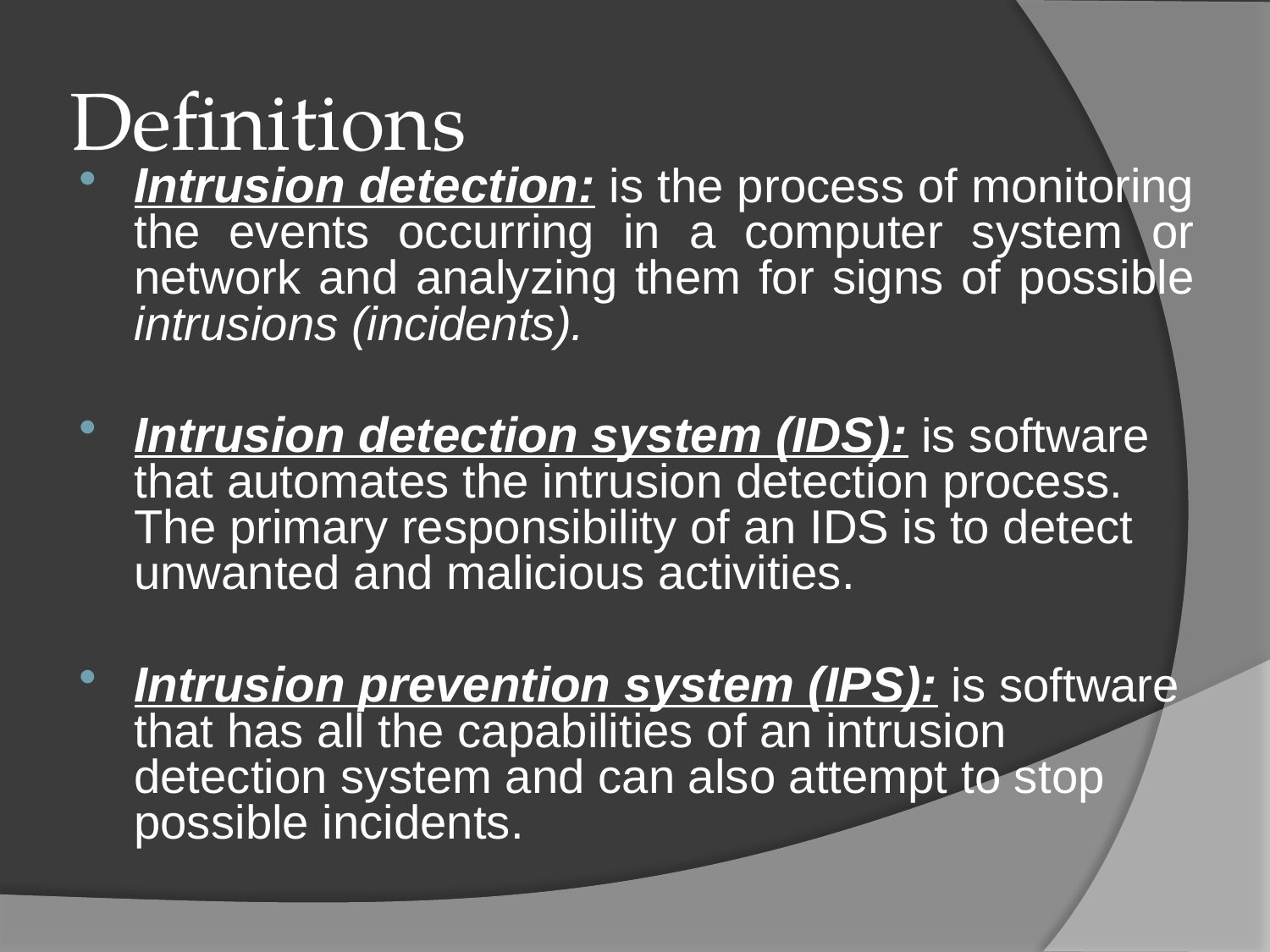

Definitions
Intrusion detection: is the process of monitoring the events occurring in a computer system or network and analyzing them for signs of possible intrusions (incidents).

Intrusion detection system (IDS): is software that automates the intrusion detection process. The primary responsibility of an IDS is to detect unwanted and malicious activities.

Intrusion prevention system (IPS): is software that has all the capabilities of an intrusion detection system and can also attempt to stop possible incidents.